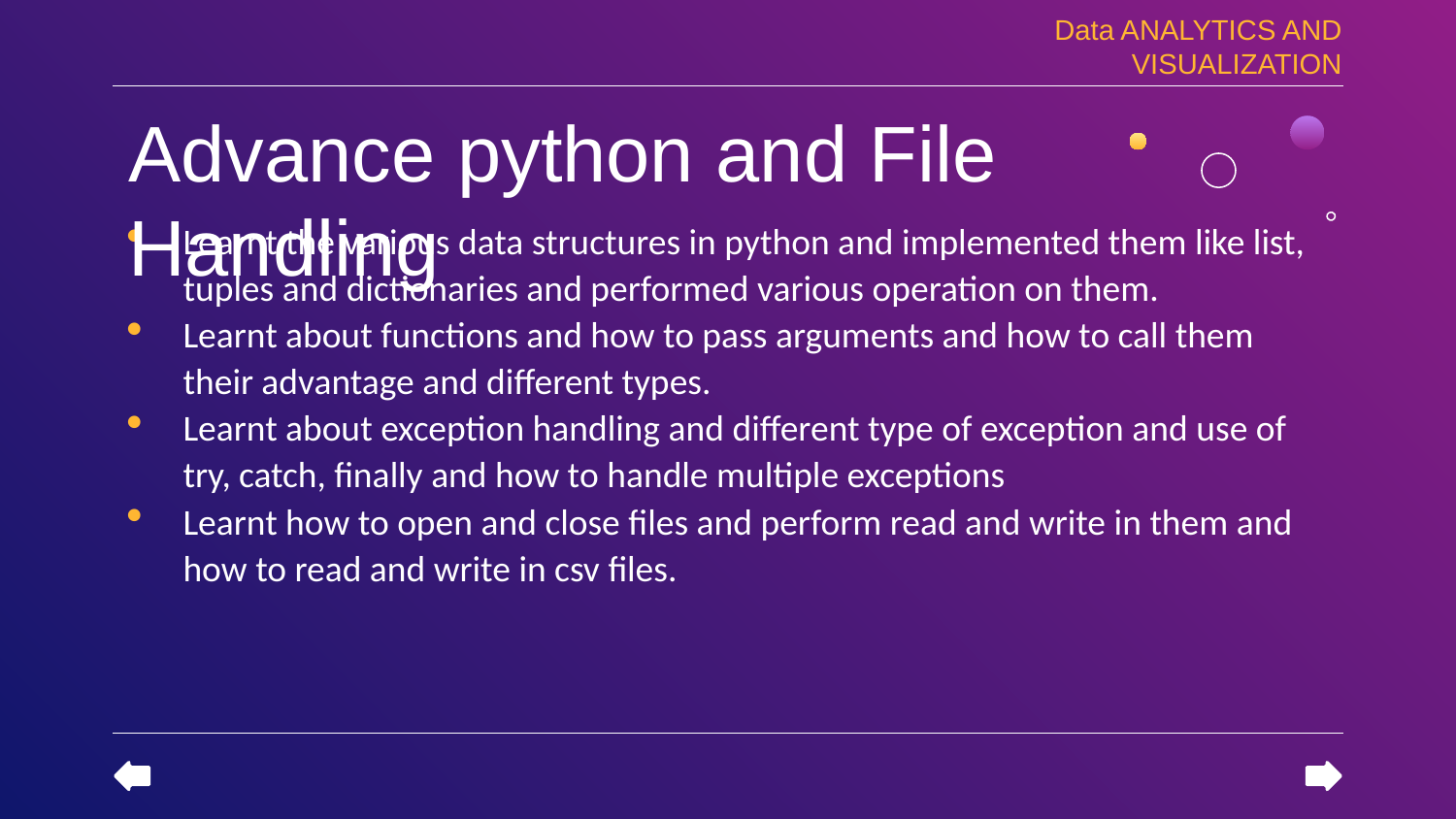

Data ANALYTICS AND VISUALIZATION

# Advance python and File Handling

Learnt the various data structures in python and implemented them like list, tuples and dictionaries and performed various operation on them.
Learnt about functions and how to pass arguments and how to call them their advantage and different types.
Learnt about exception handling and different type of exception and use of try, catch, finally and how to handle multiple exceptions
Learnt how to open and close files and perform read and write in them and how to read and write in csv files.